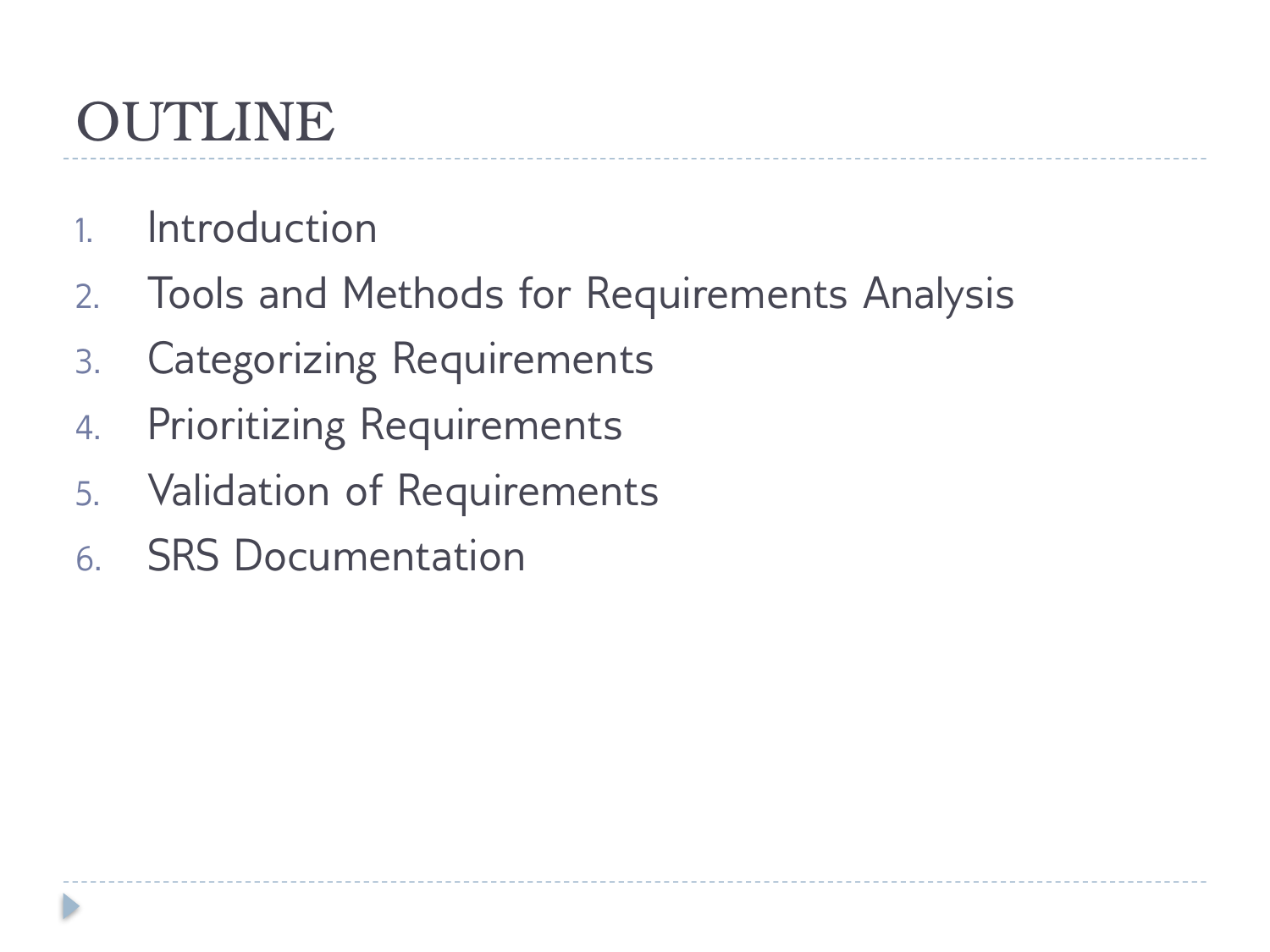

# OUTLINE
Introduction
Tools and Methods for Requirements Analysis
Categorizing Requirements
Prioritizing Requirements
Validation of Requirements
SRS Documentation